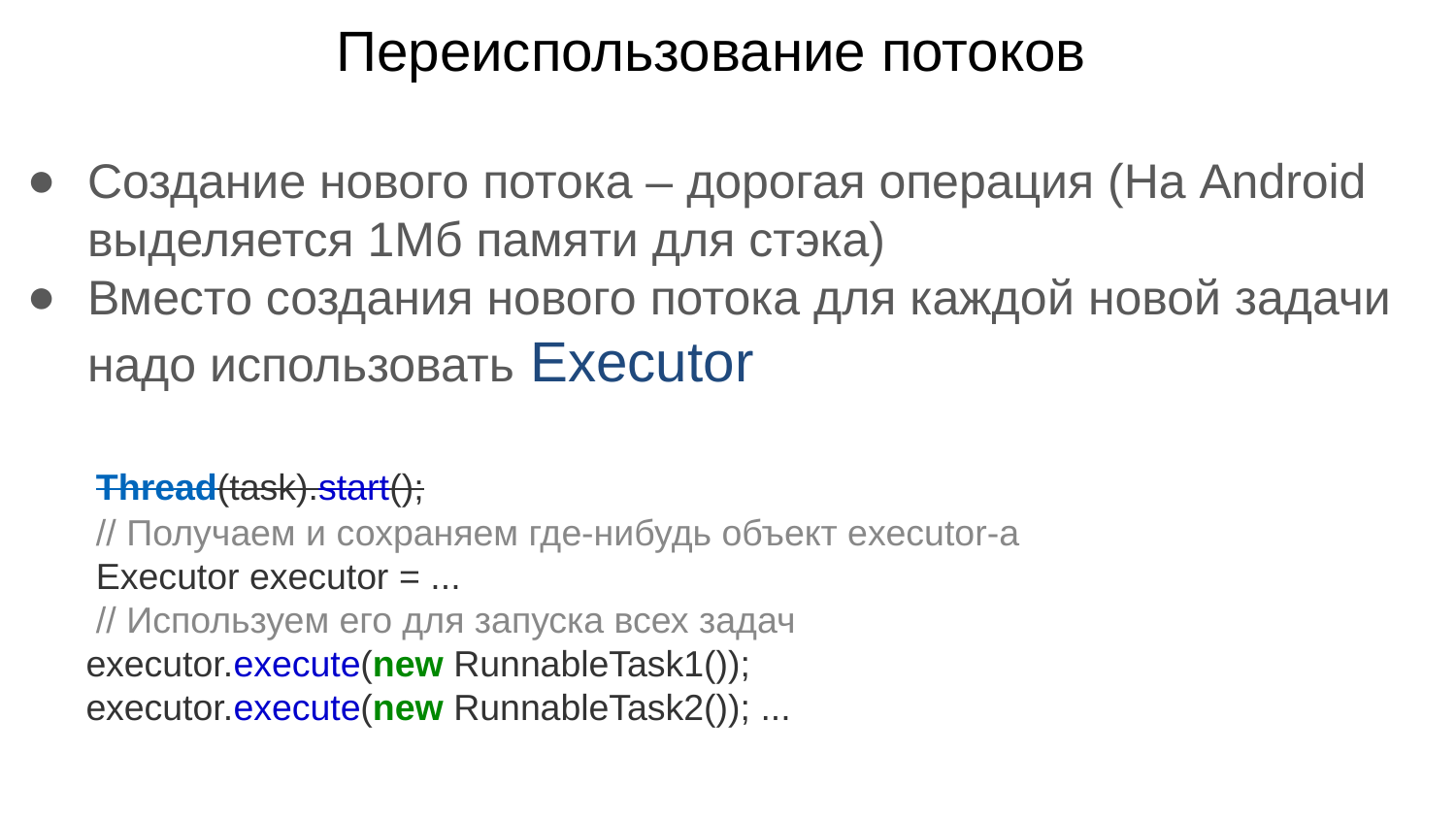

Переиспользование потоков

Создание нового потока – дорогая операция (На Android выделяется 1Мб памяти для стэка)
Вместо создания нового потока для каждой новой задачи надо использовать Executor

      Thread(task).start();
        // Получаем и сохраняем где-нибудь объект executor-а
        Executor executor = ...
        // Используем его для запуска всех задач
       executor.execute(new RunnableTask1());
       executor.execute(new RunnableTask2()); ...